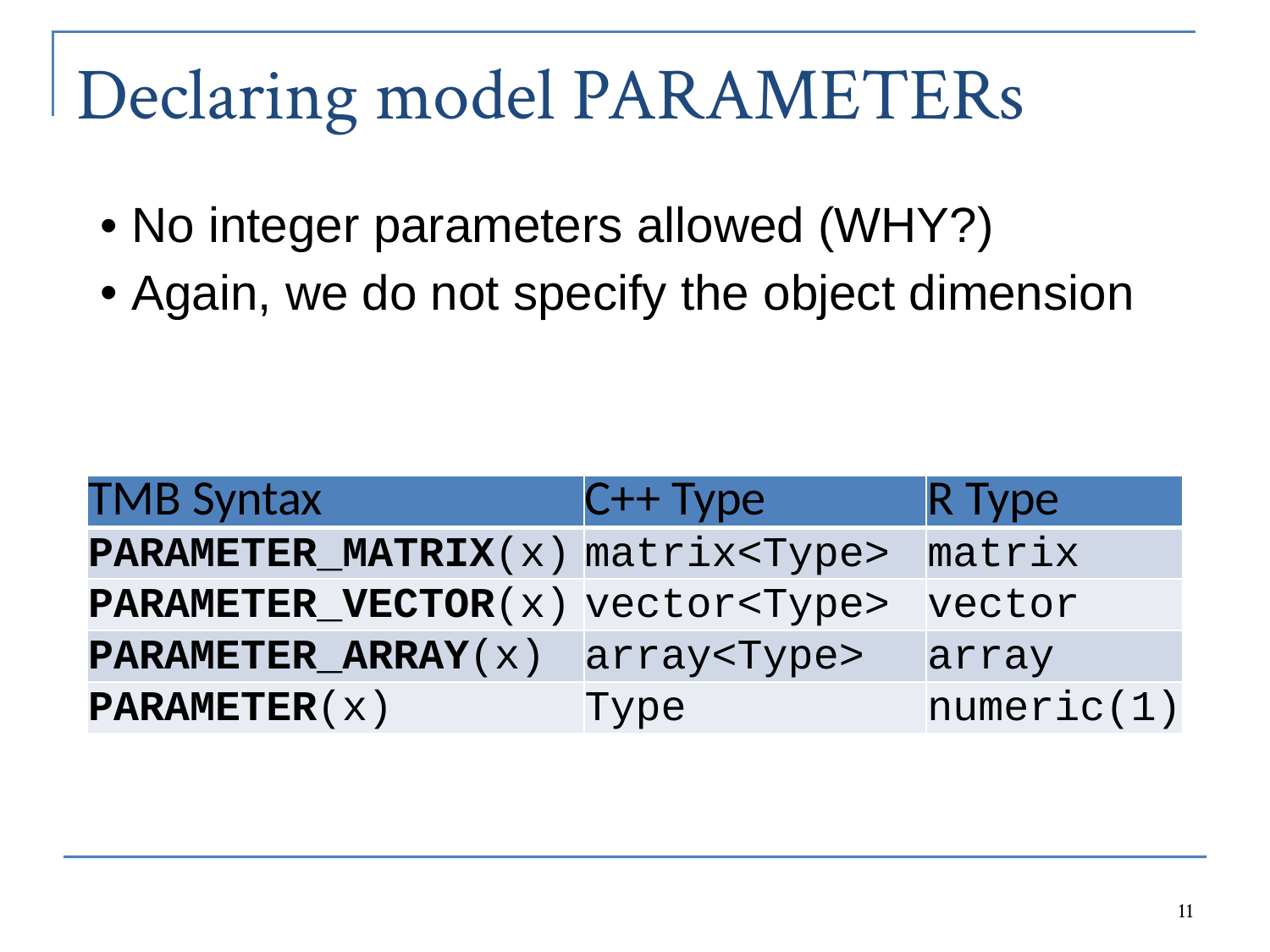

# Declaring model PARAMETERs
No integer parameters allowed (WHY?)
Again, we do not specify the object dimension
| TMB Syntax | C++ Type | R Type |
| --- | --- | --- |
| PARAMETER\_MATRIX(x) | matrix<Type> | matrix |
| PARAMETER\_VECTOR(x) | vector<Type> | vector |
| PARAMETER\_ARRAY(x) | array<Type> | array |
| PARAMETER(x) | Type | numeric(1) |
11